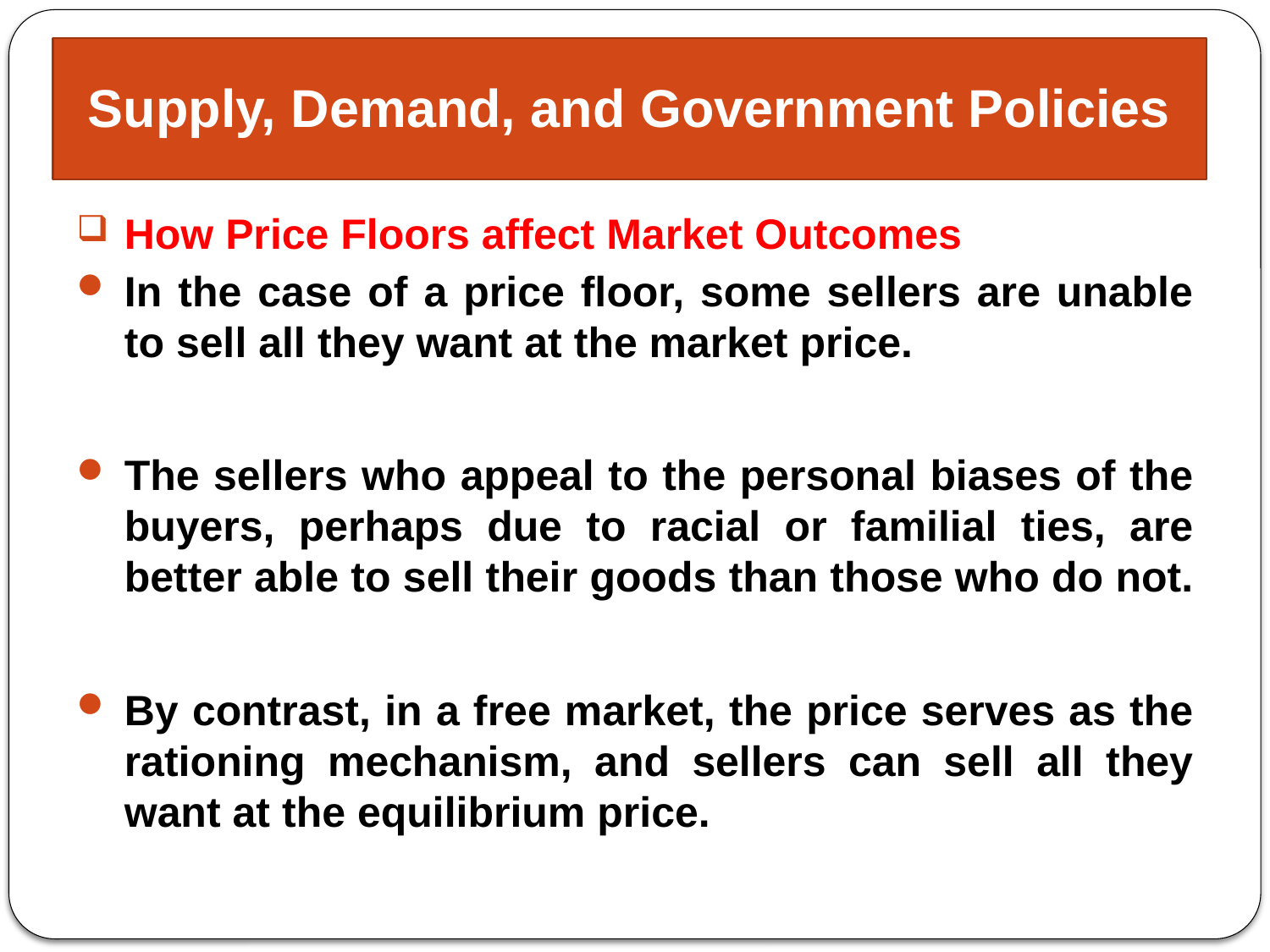

# Supply, Demand, and Government Policies
How Price Floors affect Market Outcomes
In the case of a price floor, some sellers are unable to sell all they want at the market price.

The sellers who appeal to the personal biases of the buyers, perhaps due to racial or familial ties, are better able to sell their goods than those who do not.

By contrast, in a free market, the price serves as the rationing mechanism, and sellers can sell all they want at the equilibrium price.